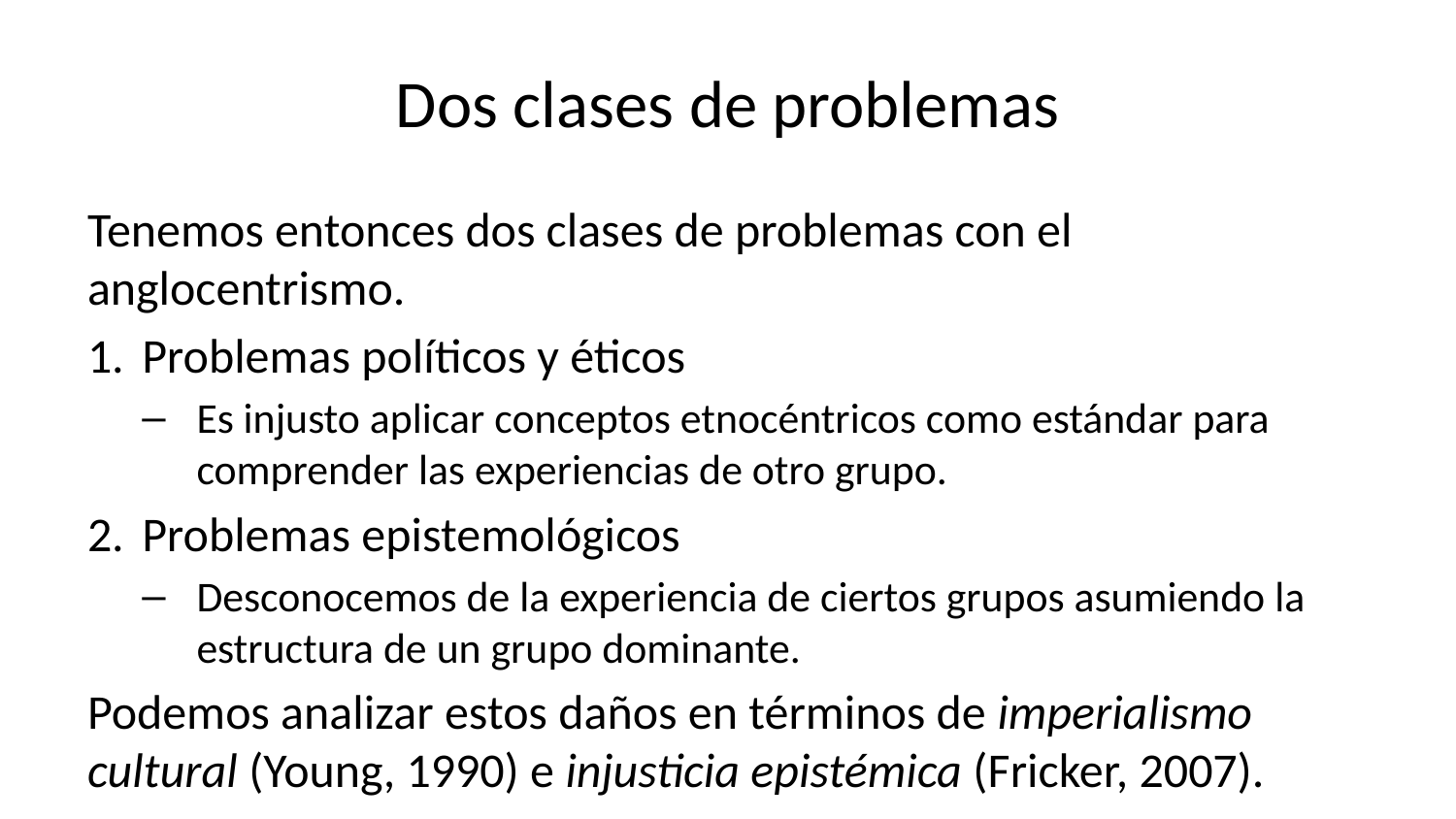

# Dos clases de problemas
Tenemos entonces dos clases de problemas con el anglocentrismo.
Problemas políticos y éticos
Es injusto aplicar conceptos etnocéntricos como estándar para comprender las experiencias de otro grupo.
Problemas epistemológicos
Desconocemos de la experiencia de ciertos grupos asumiendo la estructura de un grupo dominante.
Podemos analizar estos daños en términos de imperialismo cultural (Young, 1990) e injusticia epistémica (Fricker, 2007).